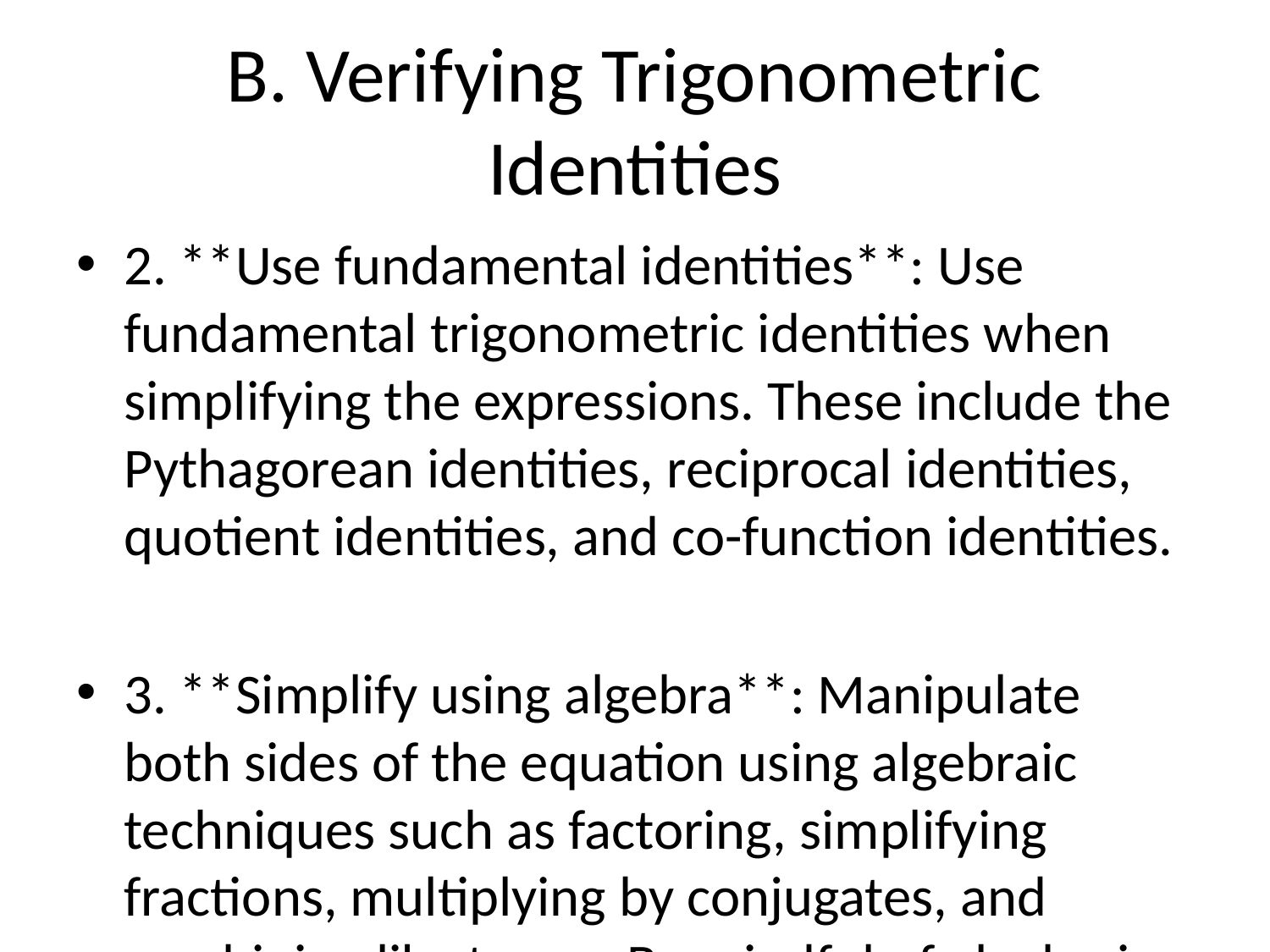

# B. Verifying Trigonometric Identities
2. **Use fundamental identities**: Use fundamental trigonometric identities when simplifying the expressions. These include the Pythagorean identities, reciprocal identities, quotient identities, and co-function identities.

3. **Simplify using algebra**: Manipulate both sides of the equation using algebraic techniques such as factoring, simplifying fractions, multiplying by conjugates, and combining like terms. Be mindful of algebraic rules and properties to avoid errors.

4. **Apply trigonometric identities**: Use trigonometric identities to rewrite functions in terms of other functions. For example, express sine or cosine functions in terms of tangent or secant functions using the appropriate identities.